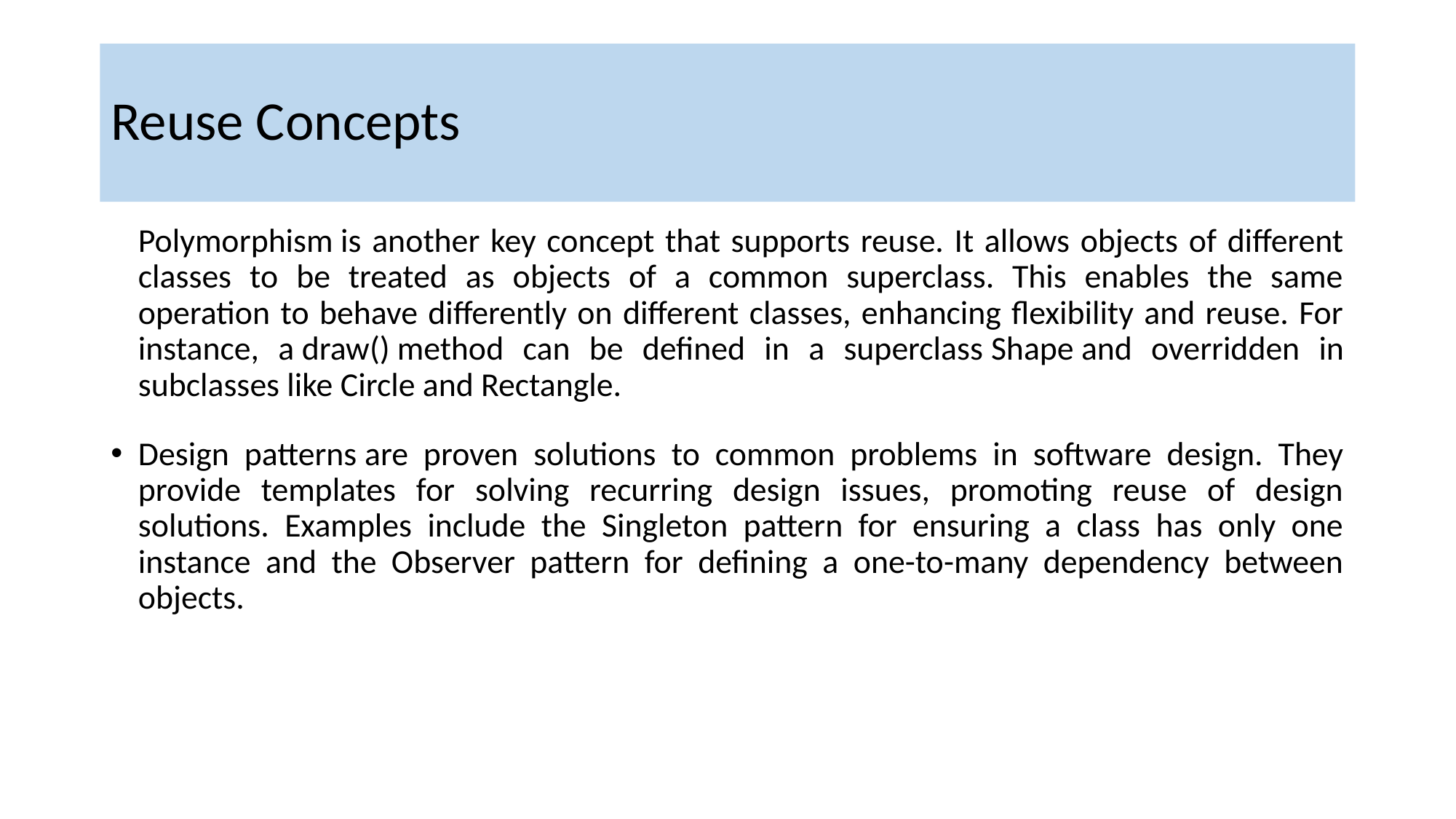

# Reuse Concepts
Polymorphism is another key concept that supports reuse. It allows objects of different classes to be treated as objects of a common superclass. This enables the same operation to behave differently on different classes, enhancing flexibility and reuse. For instance, a draw() method can be defined in a superclass Shape and overridden in subclasses like Circle and Rectangle.
Design patterns are proven solutions to common problems in software design. They provide templates for solving recurring design issues, promoting reuse of design solutions. Examples include the Singleton pattern for ensuring a class has only one instance and the Observer pattern for defining a one-to-many dependency between objects.